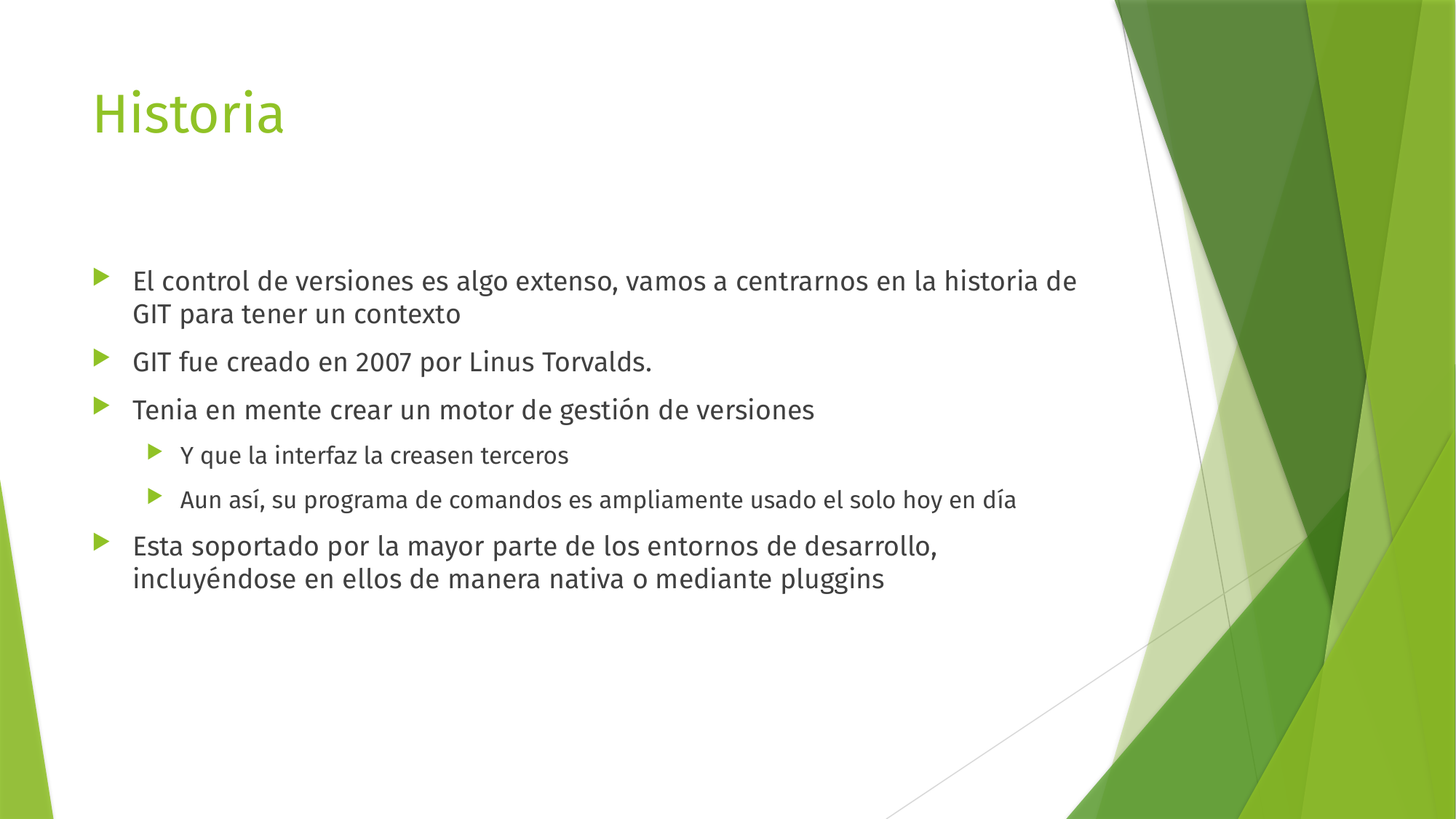

# Historia
El control de versiones es algo extenso, vamos a centrarnos en la historia de GIT para tener un contexto
GIT fue creado en 2007 por Linus Torvalds.
Tenia en mente crear un motor de gestión de versiones
Y que la interfaz la creasen terceros
Aun así, su programa de comandos es ampliamente usado el solo hoy en día
Esta soportado por la mayor parte de los entornos de desarrollo, incluyéndose en ellos de manera nativa o mediante pluggins